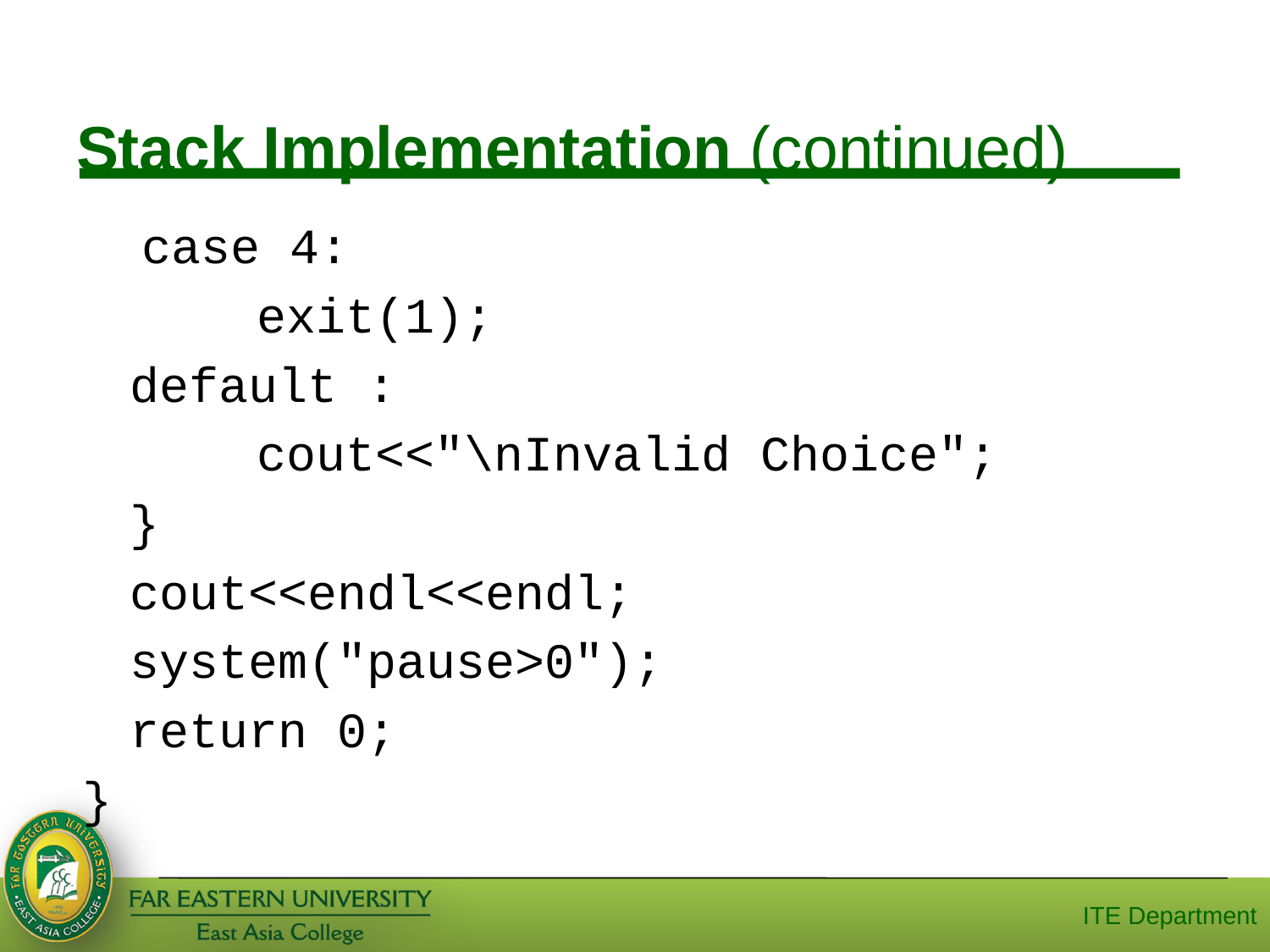

# Stack Implementation (continued)
  case 4:
		exit(1);
	default :
		cout<<"\nInvalid Choice";
 	}
	cout<<endl<<endl;
	system("pause>0");
	return 0;
}